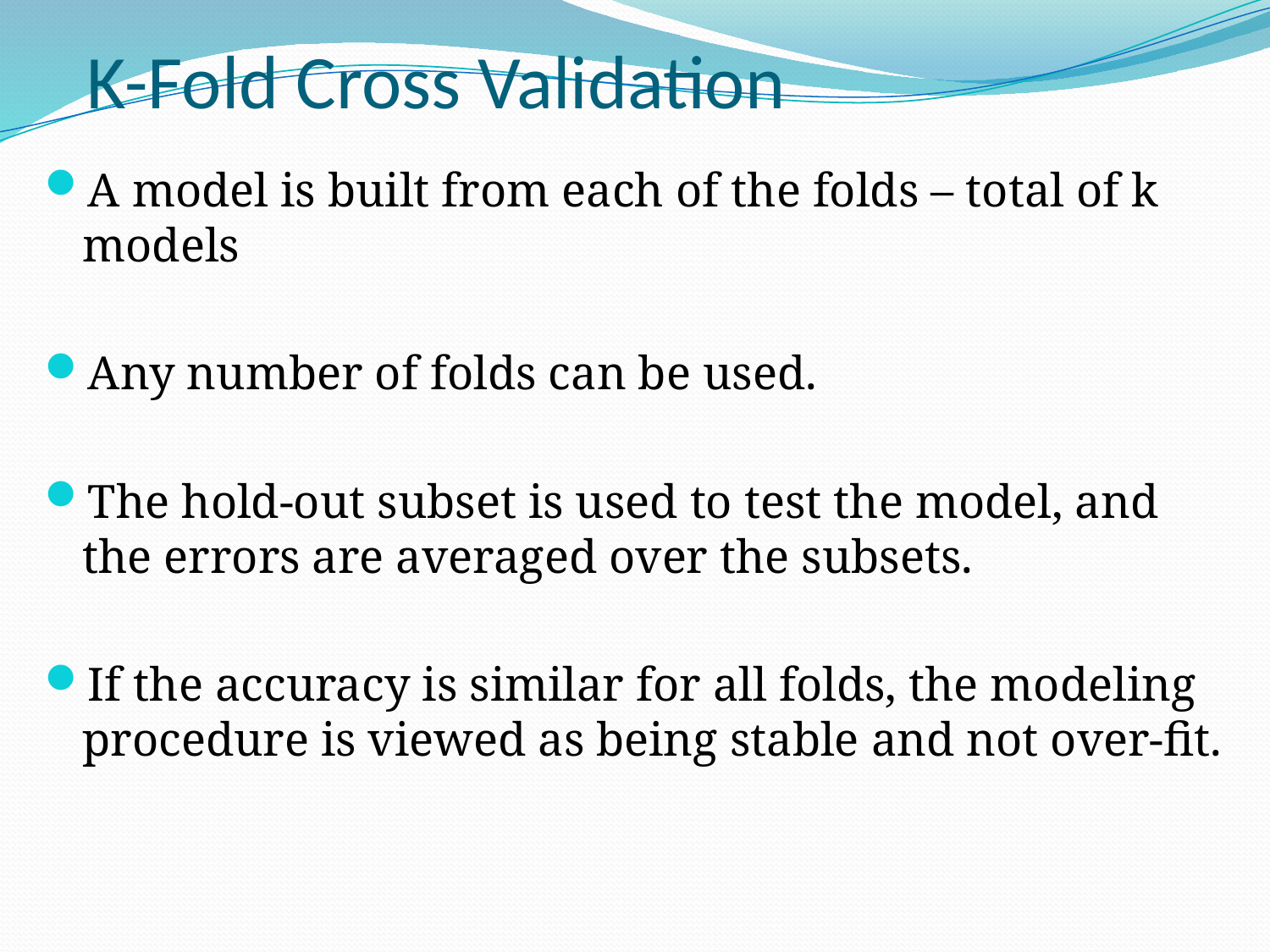

K-Fold Cross Validation

A model is built from each of the folds – total of k models

Any number of folds can be used.

The hold-out subset is used to test the model, and the errors are averaged over the subsets.

If the accuracy is similar for all folds, the modeling procedure is viewed as being stable and not over-fit.